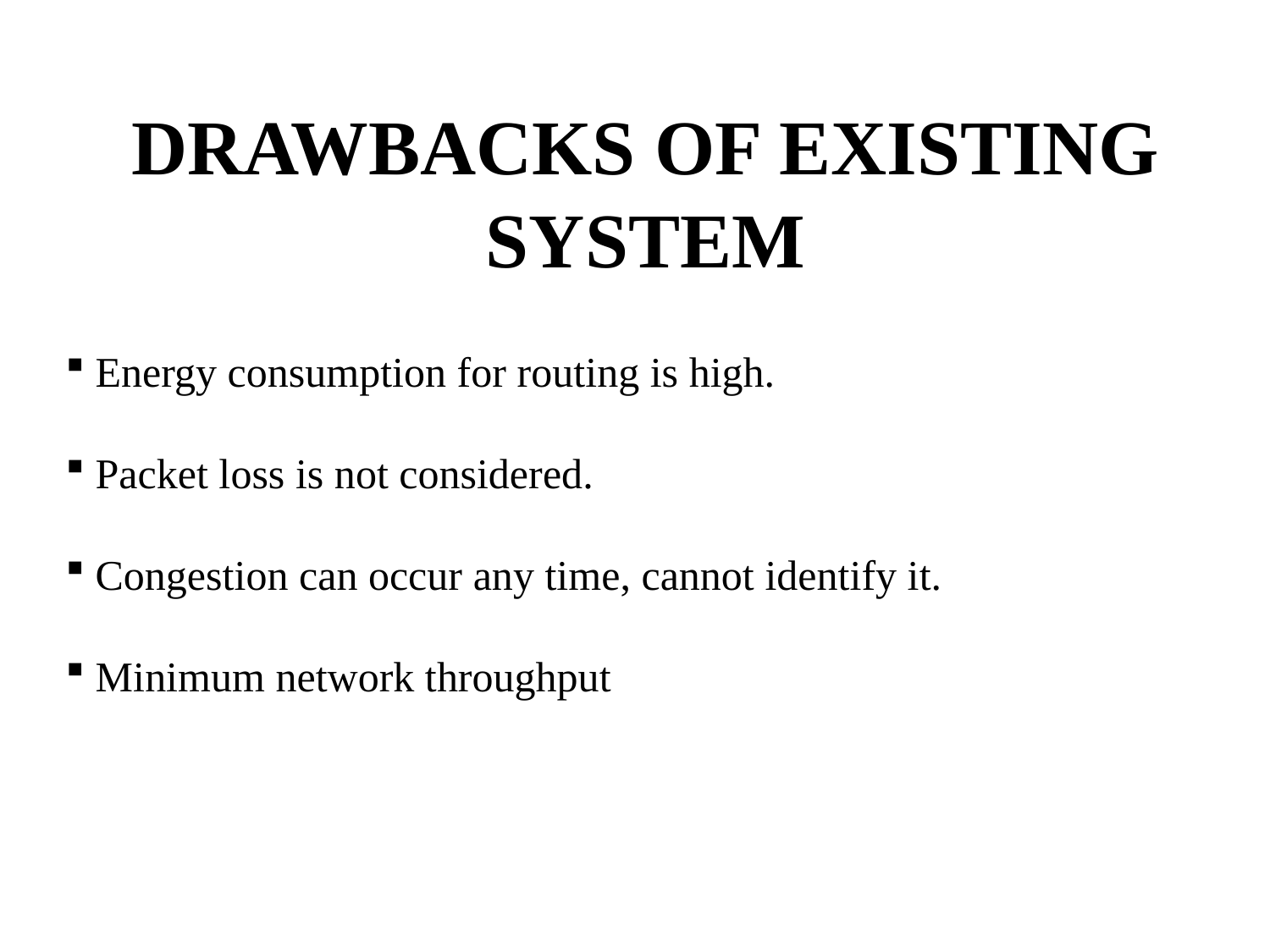

# DRAWBACKS OF EXISTING SYSTEM
 Energy consumption for routing is high.

 Packet loss is not considered.

 Congestion can occur any time, cannot identify it.

 Minimum network throughput